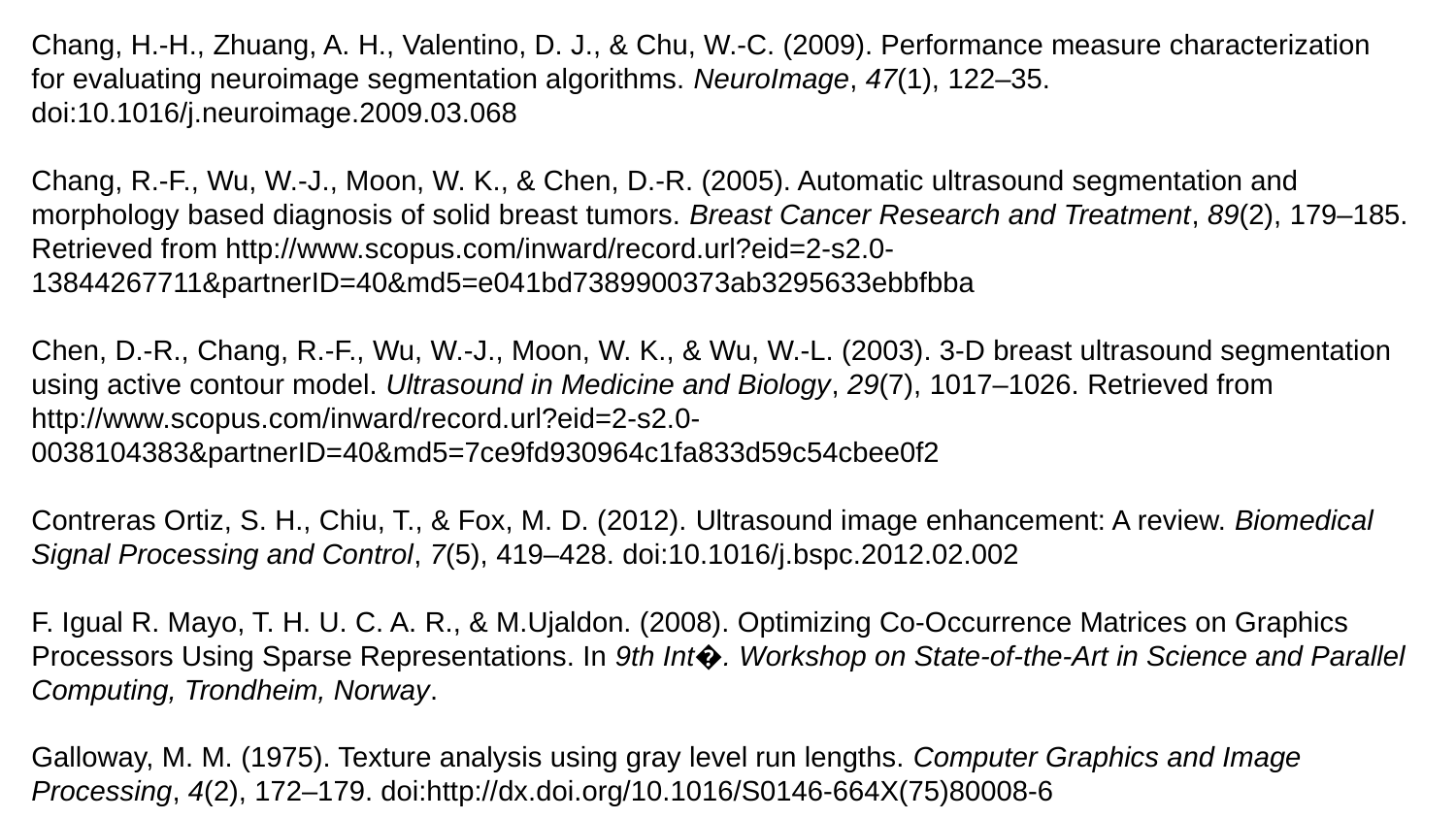

Chang, H.-H., Zhuang, A. H., Valentino, D. J., & Chu, W.-C. (2009). Performance measure characterization for evaluating neuroimage segmentation algorithms. NeuroImage, 47(1), 122–35. doi:10.1016/j.neuroimage.2009.03.068

Chang, R.-F., Wu, W.-J., Moon, W. K., & Chen, D.-R. (2005). Automatic ultrasound segmentation and morphology based diagnosis of solid breast tumors. Breast Cancer Research and Treatment, 89(2), 179–185. Retrieved from http://www.scopus.com/inward/record.url?eid=2-s2.0-13844267711&partnerID=40&md5=e041bd7389900373ab3295633ebbfbba

Chen, D.-R., Chang, R.-F., Wu, W.-J., Moon, W. K., & Wu, W.-L. (2003). 3-D breast ultrasound segmentation using active contour model. Ultrasound in Medicine and Biology, 29(7), 1017–1026. Retrieved from http://www.scopus.com/inward/record.url?eid=2-s2.0-0038104383&partnerID=40&md5=7ce9fd930964c1fa833d59c54cbee0f2

Contreras Ortiz, S. H., Chiu, T., & Fox, M. D. (2012). Ultrasound image enhancement: A review. Biomedical Signal Processing and Control, 7(5), 419–428. doi:10.1016/j.bspc.2012.02.002

F. Igual R. Mayo, T. H. U. C. A. R., & M.Ujaldon. (2008). Optimizing Co-Occurrence Matrices on Graphics Processors Using Sparse Representations. In 9th Int�. Workshop on State-of-the-Art in Science and Parallel Computing, Trondheim, Norway.

Galloway, M. M. (1975). Texture analysis using gray level run lengths. Computer Graphics and Image Processing, 4(2), 172–179. doi:http://dx.doi.org/10.1016/S0146-664X(75)80008-6